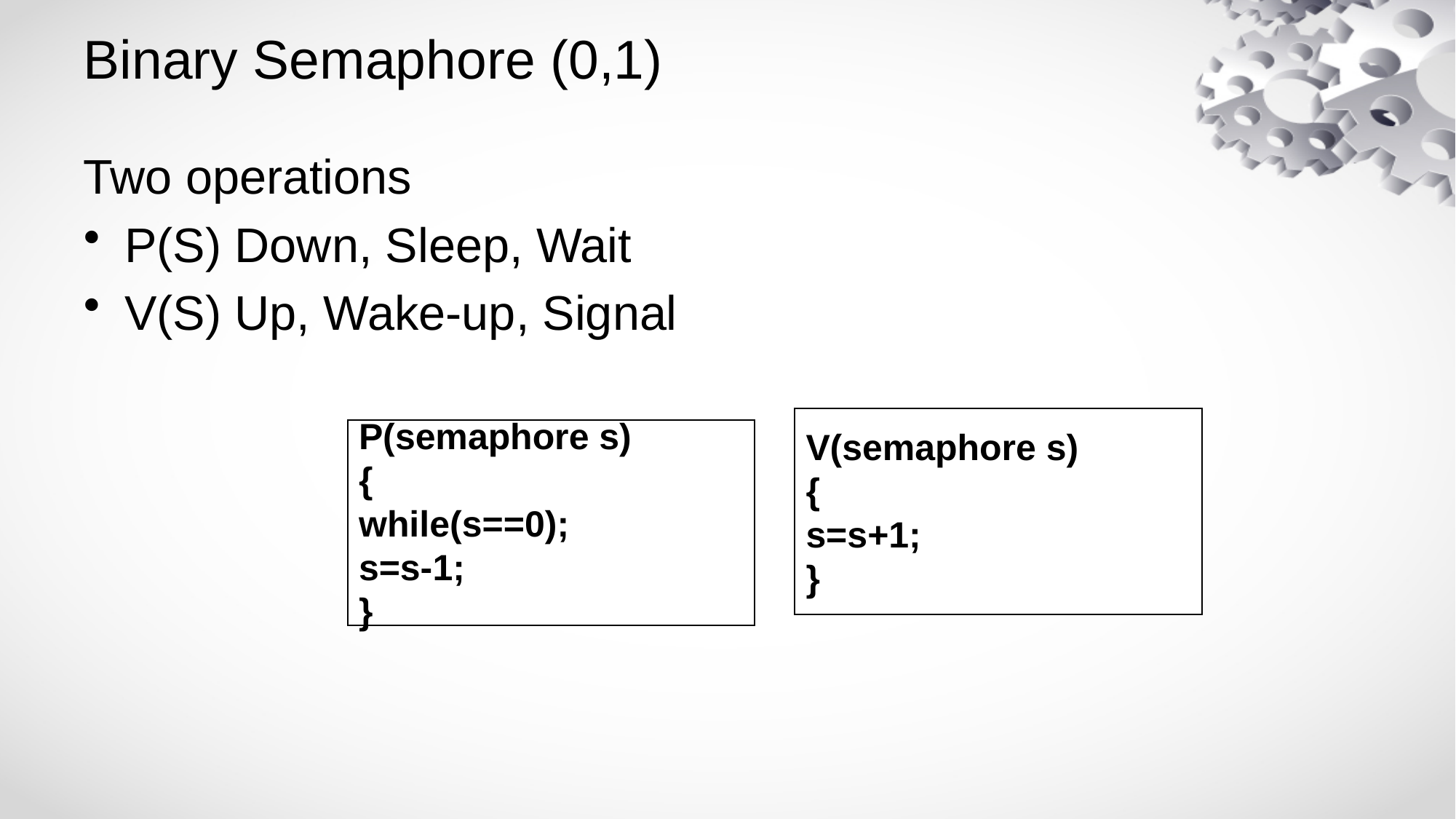

# Binary Semaphore (0,1)
Two operations
P(S) Down, Sleep, Wait
V(S) Up, Wake-up, Signal
V(semaphore s)
{
s=s+1;
}
P(semaphore s)
{
while(s==0);
s=s-1;
}